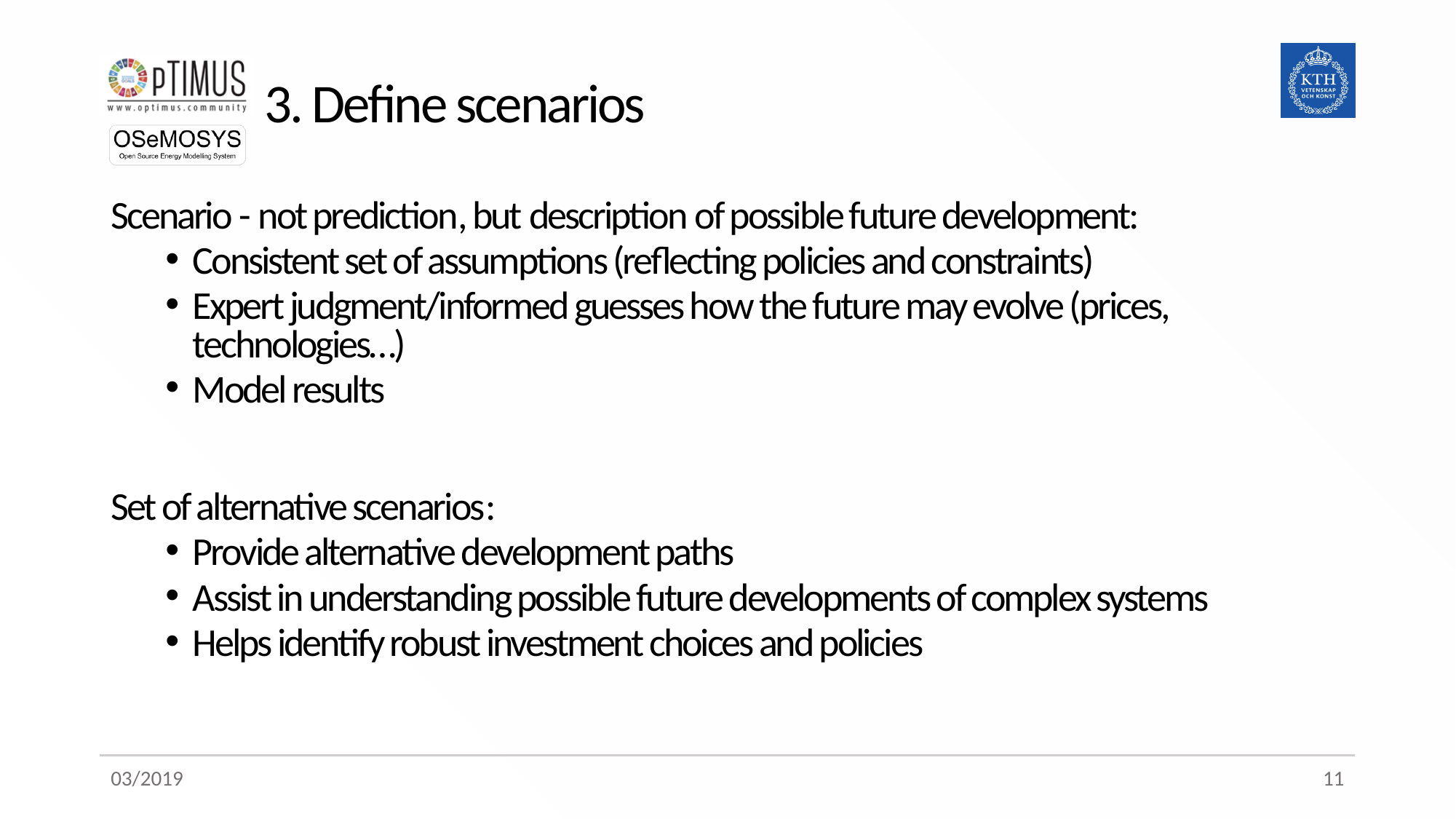

# 3. Define scenarios
Scenario - not prediction, but description of possible future development:
Consistent set of assumptions (reflecting policies and constraints)
Expert judgment/informed guesses how the future may evolve (prices, technologies…)
Model results

Set of alternative scenarios:
Provide alternative development paths
Assist in understanding possible future developments of complex systems
Helps identify robust investment choices and policies
03/2019
11